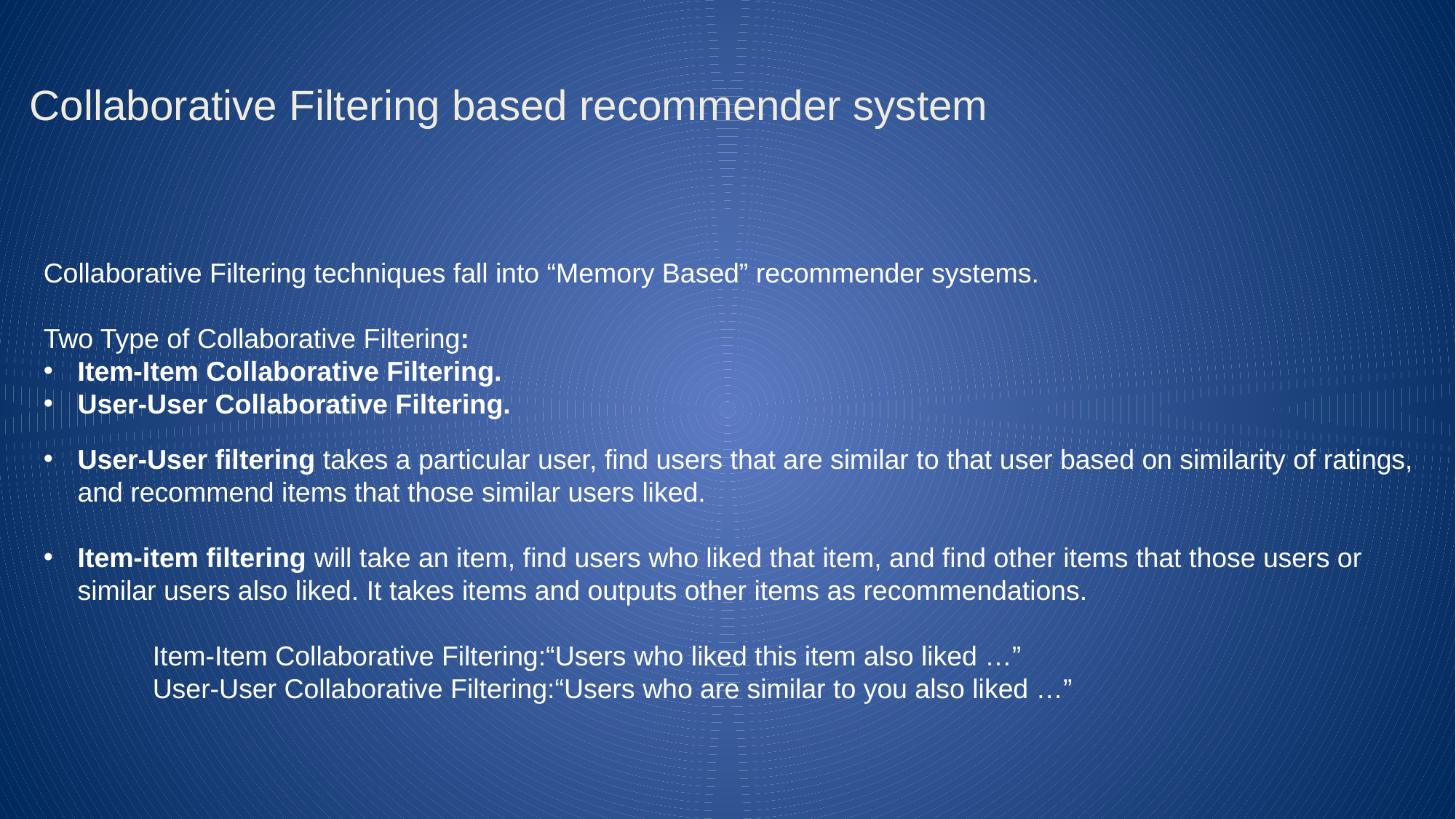

# Collaborative Filtering based recommender system
Collaborative Filtering techniques fall into “Memory Based” recommender systems.
Two Type of Collaborative Filtering:
Item-Item Collaborative Filtering.
User-User Collaborative Filtering.

User-User filtering takes a particular user, find users that are similar to that user based on similarity of ratings, and recommend items that those similar users liked.

Item-item filtering will take an item, find users who liked that item, and find other items that those users or similar users also liked. It takes items and outputs other items as recommendations.

	Item-Item Collaborative Filtering:“Users who liked this item also liked …”
	User-User Collaborative Filtering:“Users who are similar to you also liked …”